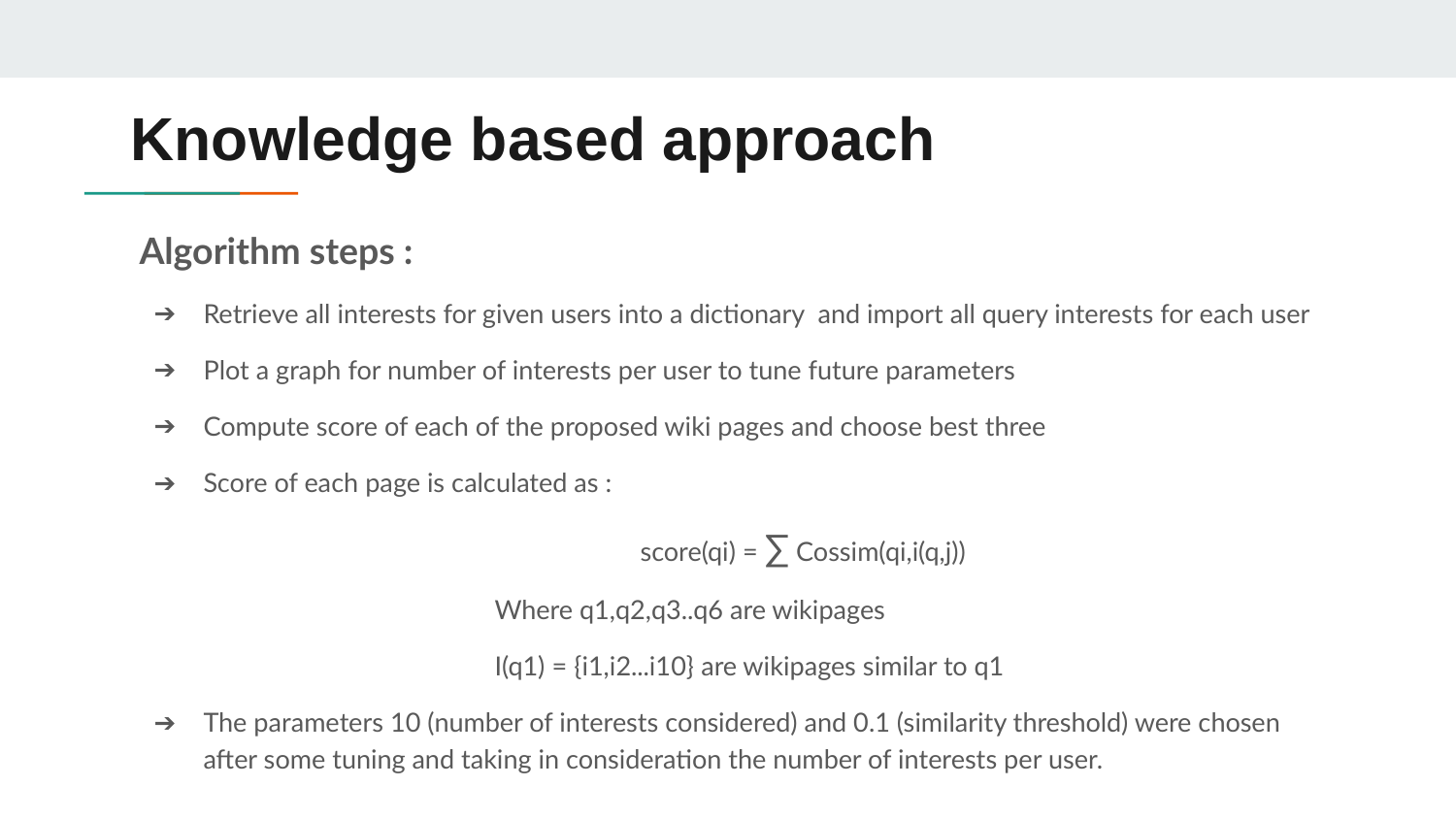

# Knowledge based approach
 Algorithm steps :
Retrieve all interests for given users into a dictionary  and import all query interests for each user
Plot a graph for number of interests per user to tune future parameters
Compute score of each of the proposed wiki pages and choose best three
Score of each page is calculated as :
			score(qi) = ∑ Cossim(qi,i(q,j))
		Where q1,q2,q3..q6 are wikipages
		I(q1) = {i1,i2...i10} are wikipages similar to q1
The parameters 10 (number of interests considered) and 0.1 (similarity threshold) were chosen after some tuning and taking in consideration the number of interests per user.